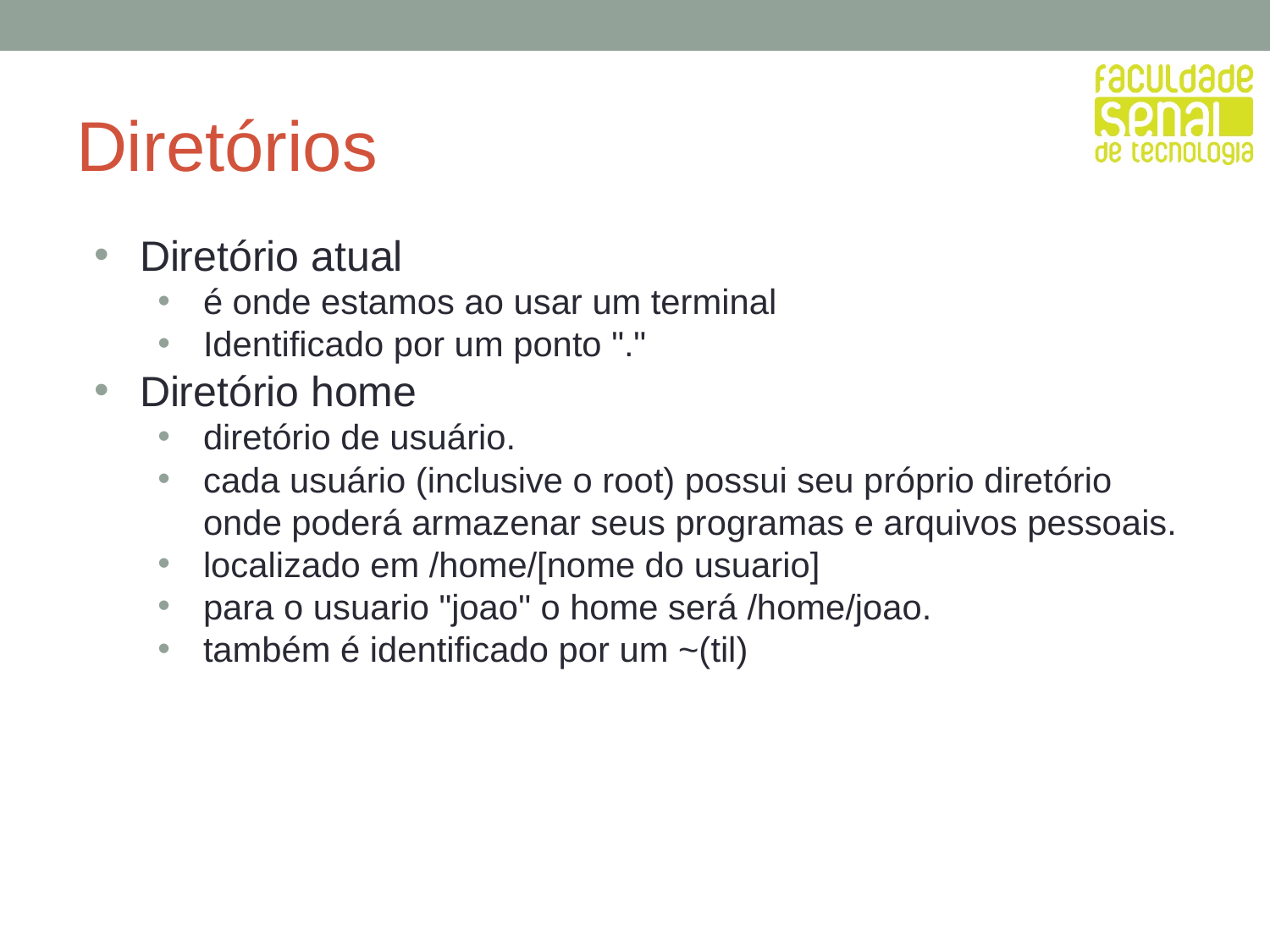

# Diretórios
Diretório atual
é onde estamos ao usar um terminal
Identificado por um ponto "."
Diretório home
diretório de usuário.
cada usuário (inclusive o root) possui seu próprio diretório onde poderá armazenar seus programas e arquivos pessoais.
localizado em /home/[nome do usuario]
para o usuario "joao" o home será /home/joao.
também é identificado por um ~(til)